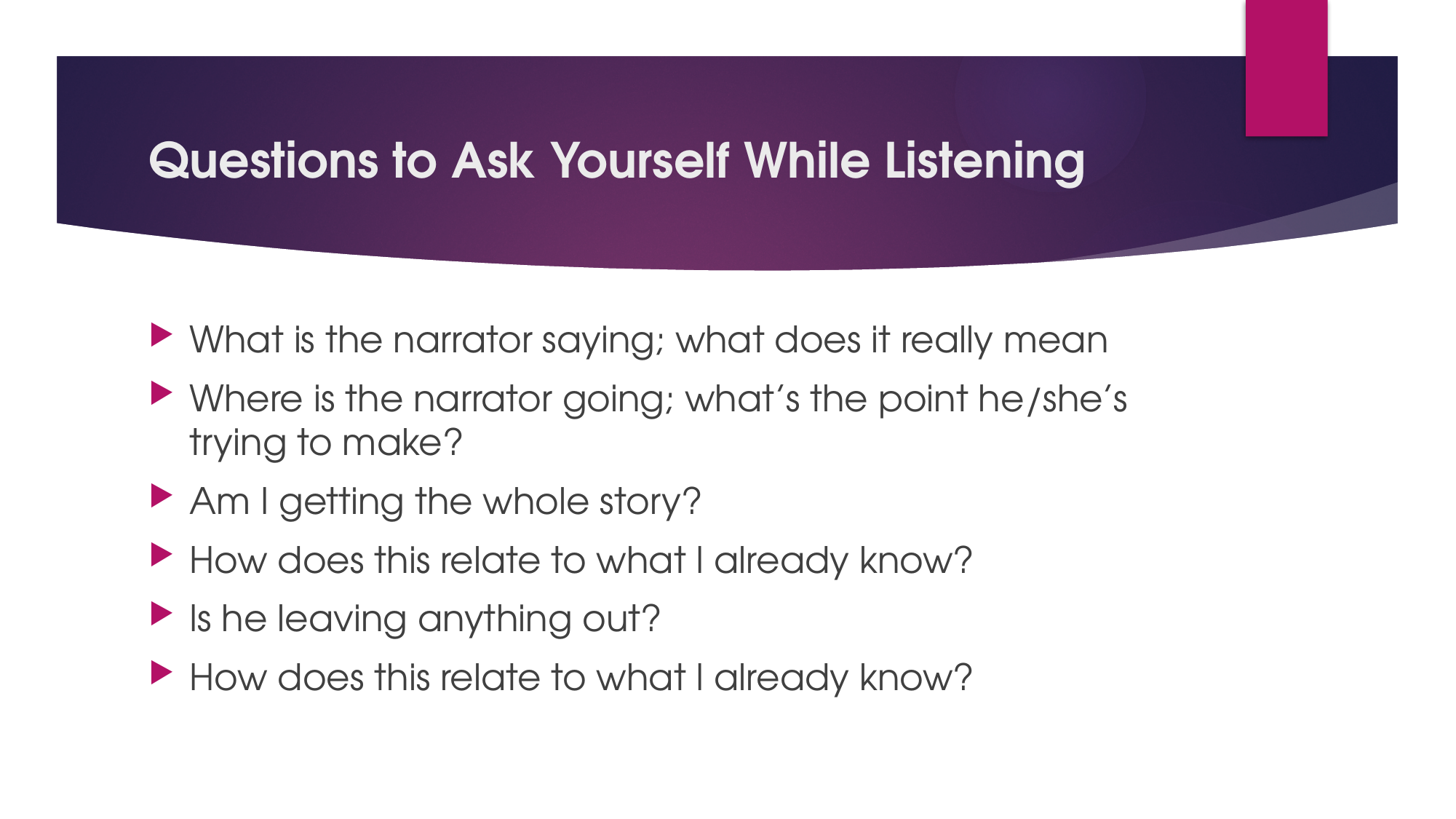

# Questions to Ask Yourself While Listening
What is the narrator saying; what does it really mean
Where is the narrator going; what’s the point he/she’s trying to make?
Am I getting the whole story?
How does this relate to what I already know?
Is he leaving anything out?
How does this relate to what I already know?